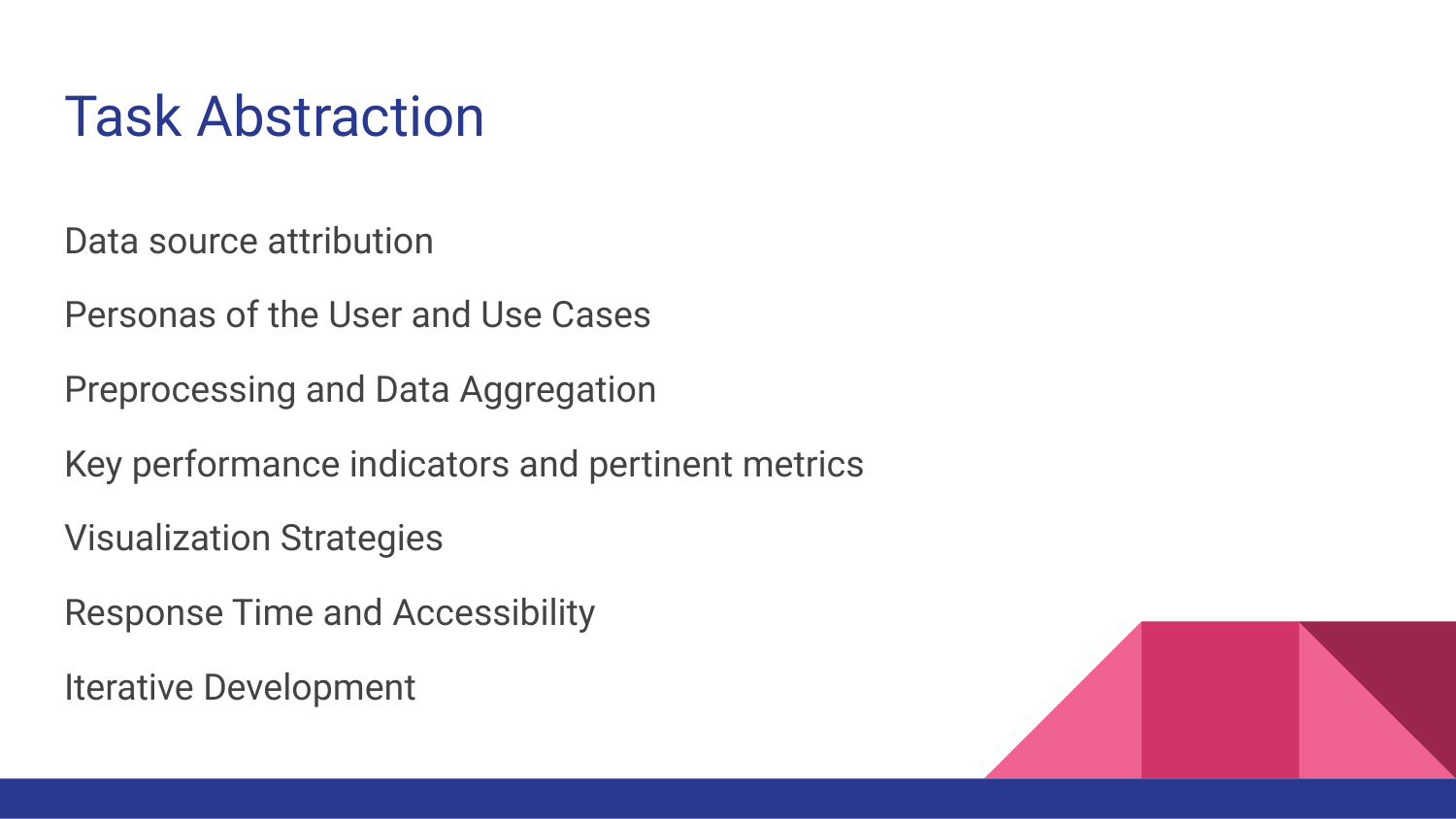

# Task Abstraction
Data source attribution
Personas of the User and Use Cases
Preprocessing and Data Aggregation
Key performance indicators and pertinent metrics
Visualization Strategies
Response Time and Accessibility
Iterative Development